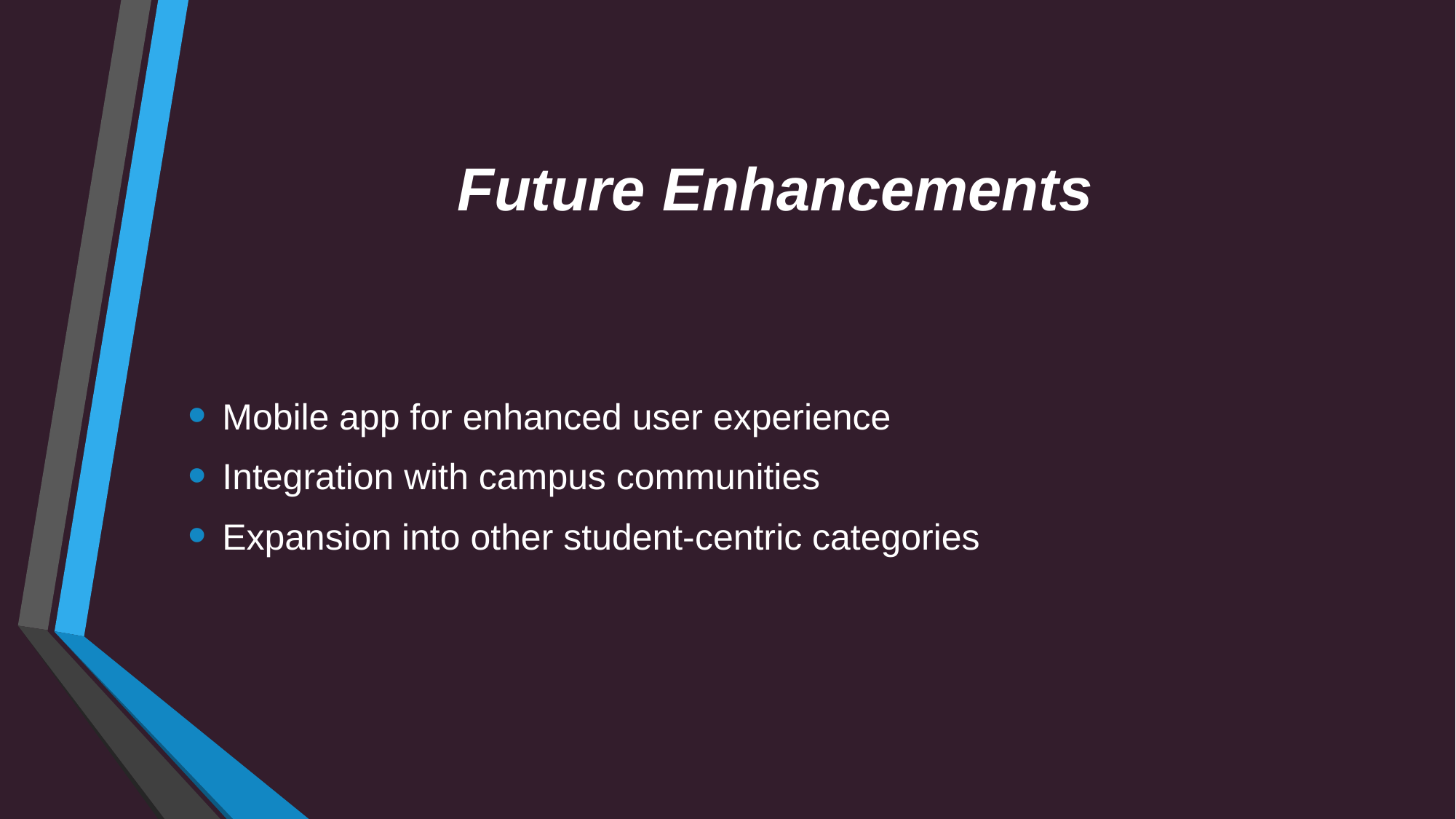

# Future Enhancements
Mobile app for enhanced user experience
Integration with campus communities
Expansion into other student-centric categories